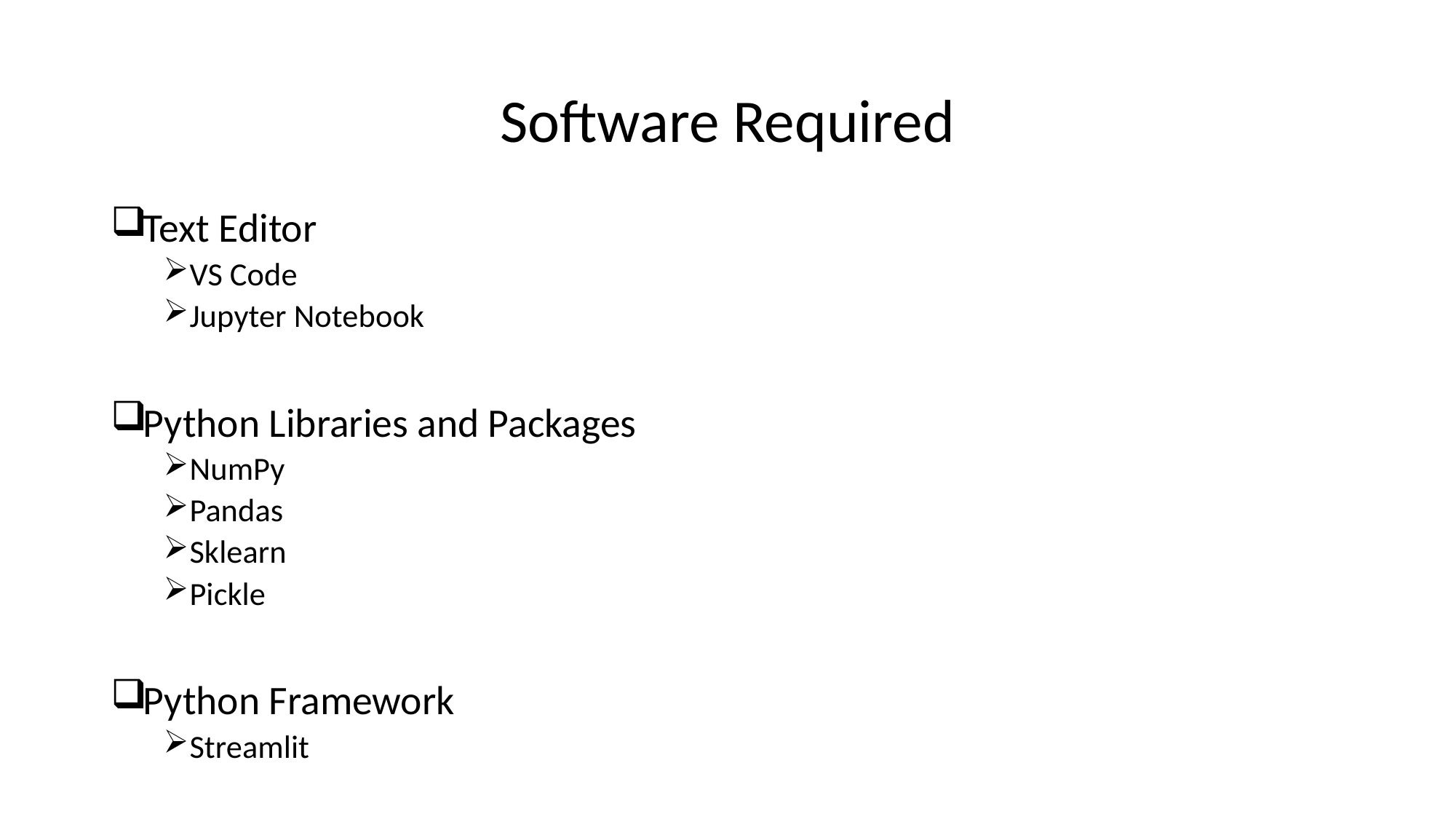

# Software Required
Text Editor
VS Code
Jupyter Notebook

Python Libraries and Packages
NumPy
Pandas
Sklearn
Pickle

Python Framework
Streamlit